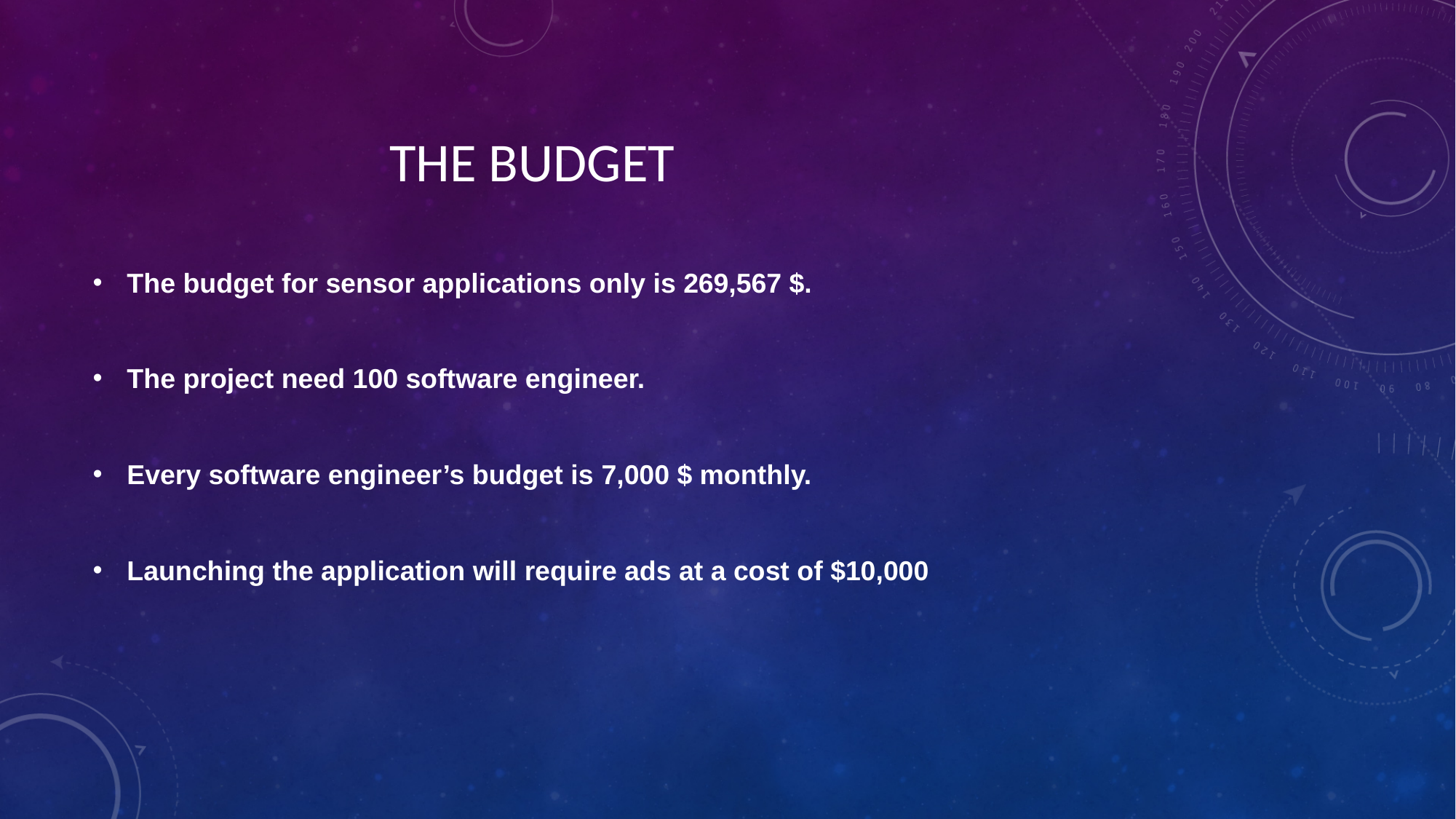

# The budget
The budget for sensor applications only is 269,567 $.

The project need 100 software engineer.

Every software engineer’s budget is 7,000 $ monthly.

Launching the application will require ads at a cost of $10,000